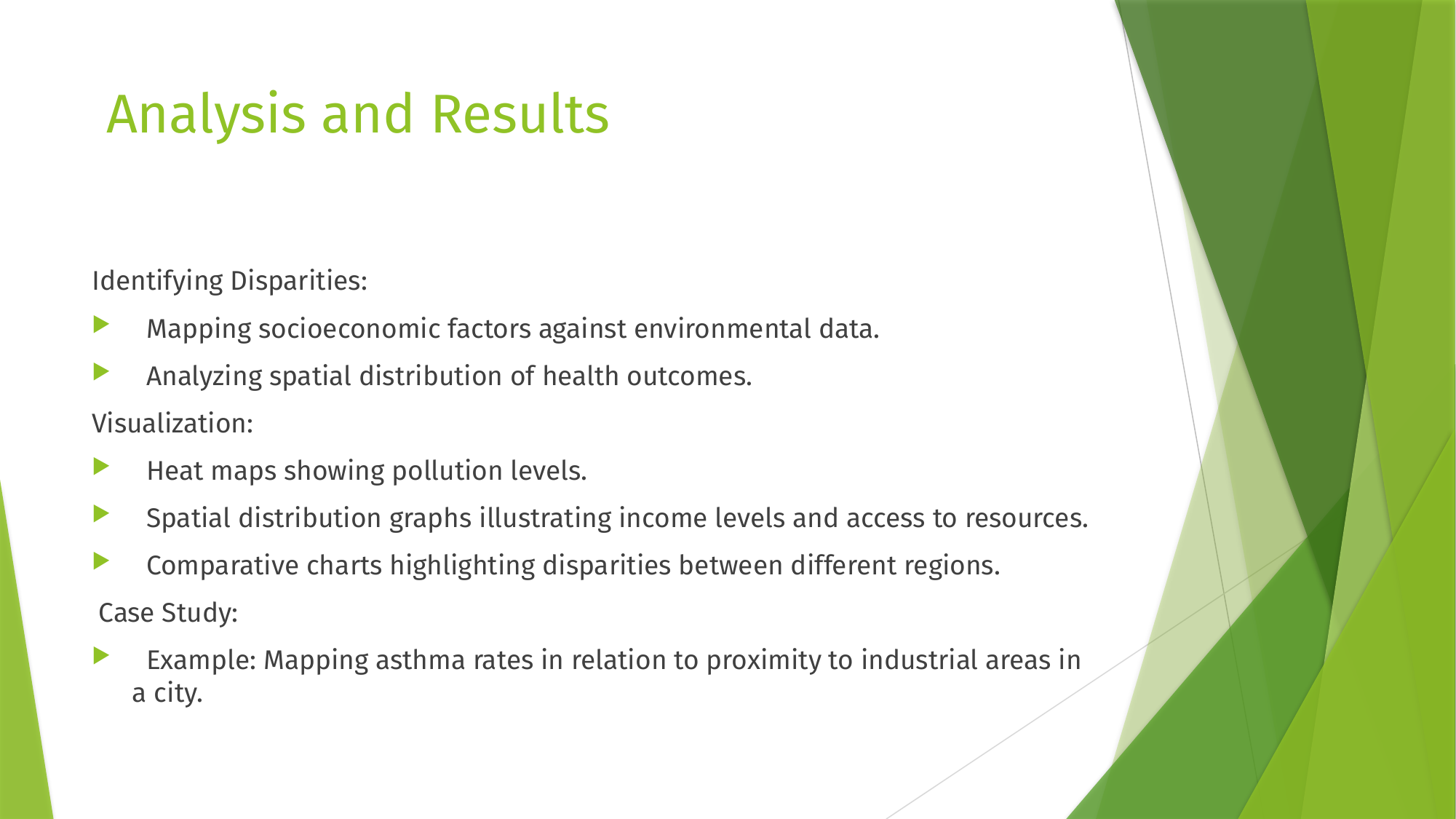

# Analysis and Results
Identifying Disparities:
  Mapping socioeconomic factors against environmental data.
  Analyzing spatial distribution of health outcomes.
Visualization:
  Heat maps showing pollution levels.
  Spatial distribution graphs illustrating income levels and access to resources.
  Comparative charts highlighting disparities between different regions.
 Case Study:
  Example: Mapping asthma rates in relation to proximity to industrial areas in a city.